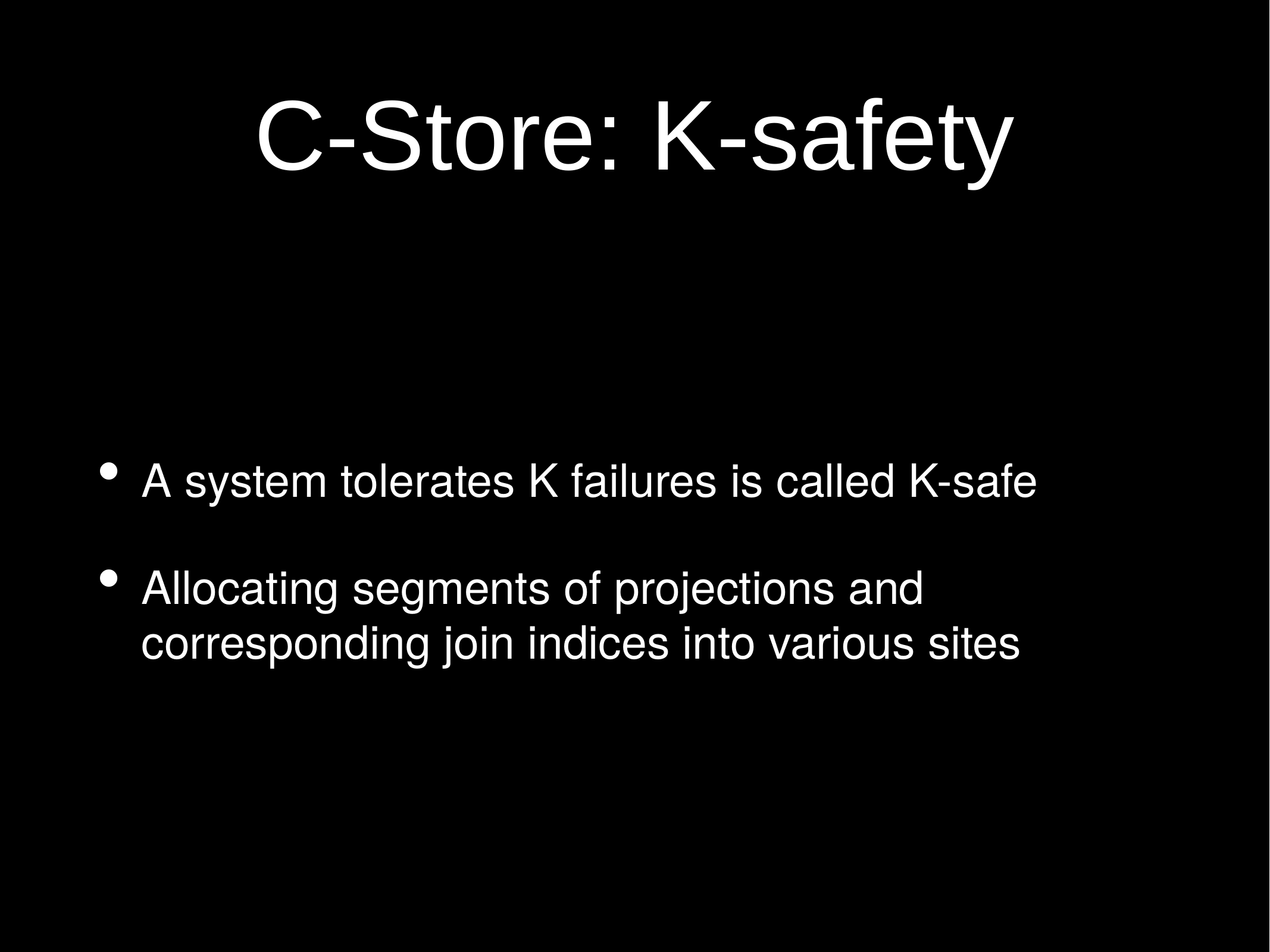

# C-Store: K-safety
A system tolerates K failures is called K-safe
Allocating segments of projections and corresponding join indices into various sites